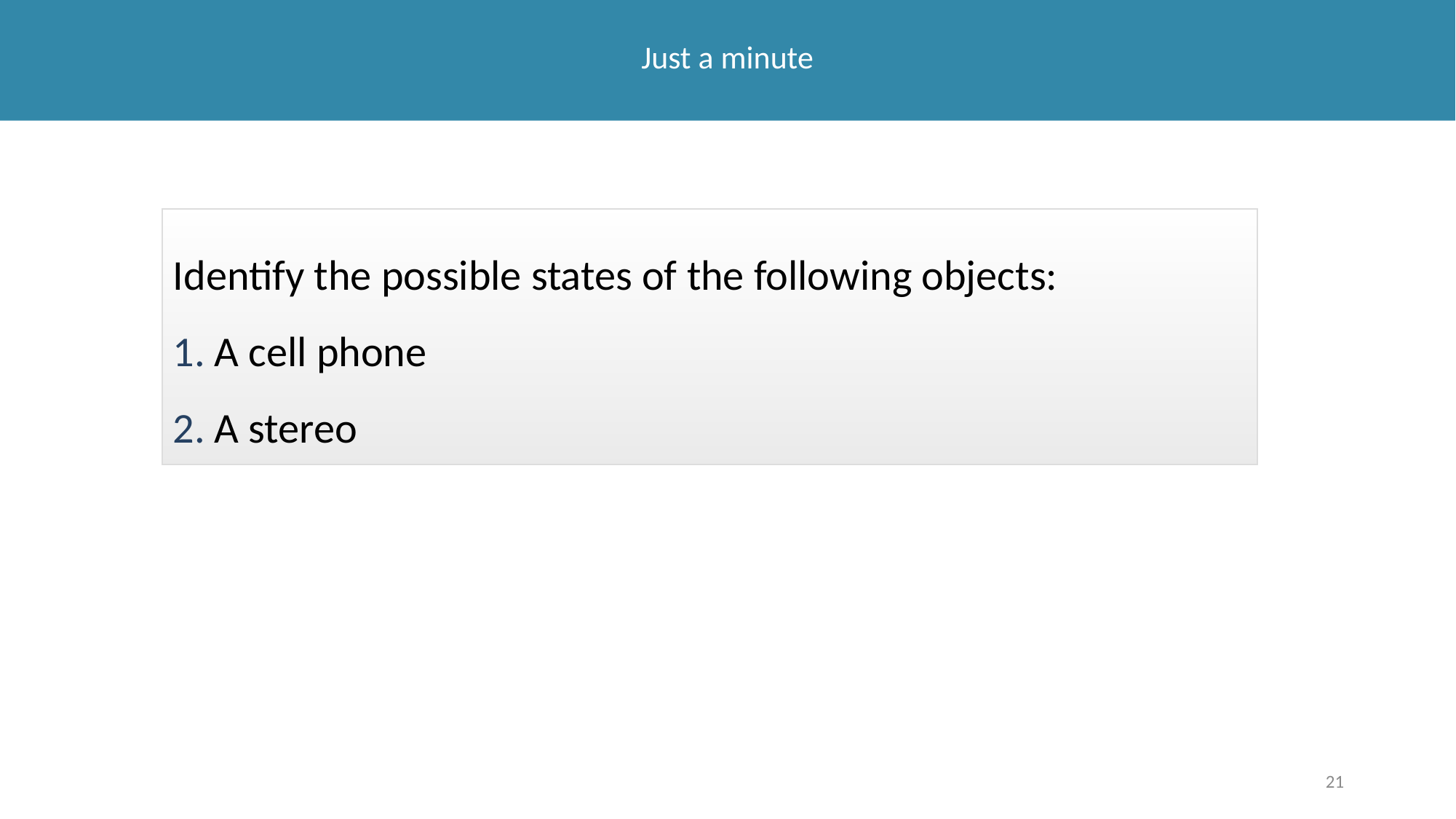

# Just a minute
Identify the possible states of the following objects:
A cell phone
A stereo
21